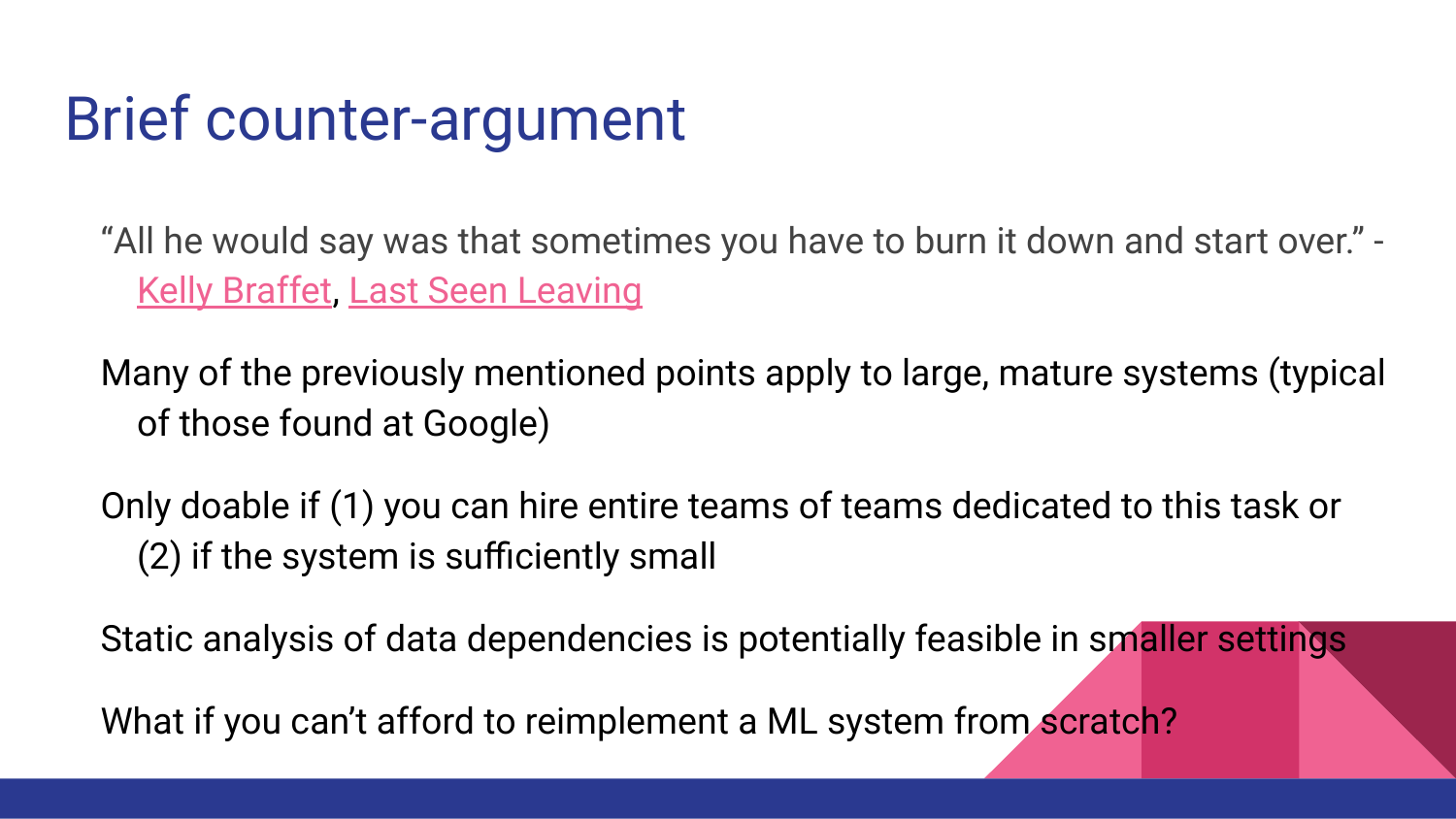

# Brief counter-argument
“All he would say was that sometimes you have to burn it down and start over.” - Kelly Braffet, Last Seen Leaving
Many of the previously mentioned points apply to large, mature systems (typical of those found at Google)
Only doable if (1) you can hire entire teams of teams dedicated to this task or (2) if the system is sufficiently small
Static analysis of data dependencies is potentially feasible in smaller settings
What if you can’t afford to reimplement a ML system from scratch?